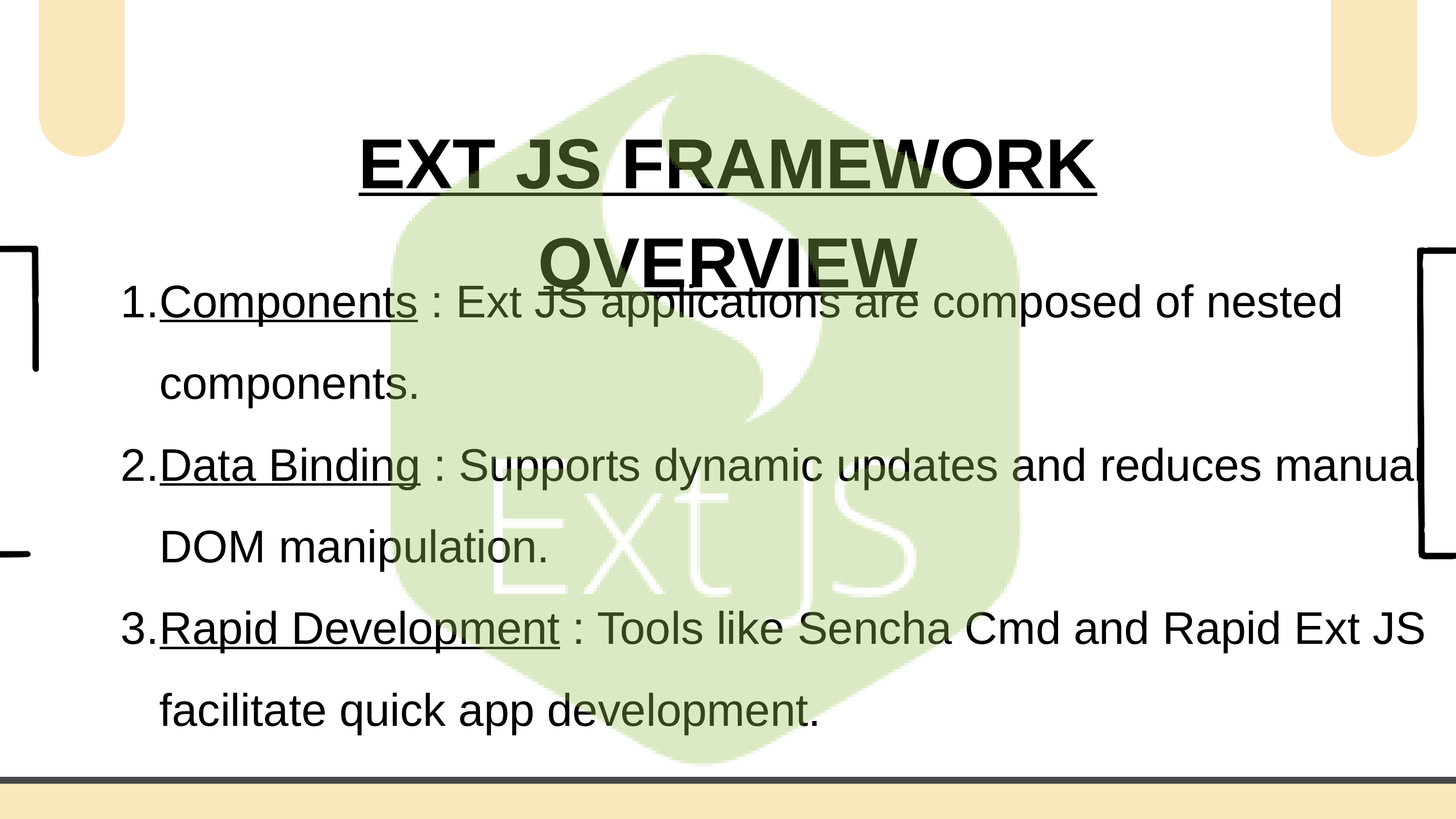

EXT JS FRAMEWORK OVERVIEW
Components : Ext JS applications are composed of nested components.
Data Binding : Supports dynamic updates and reduces manual DOM manipulation.
Rapid Development : Tools like Sencha Cmd and Rapid Ext JS facilitate quick app development.